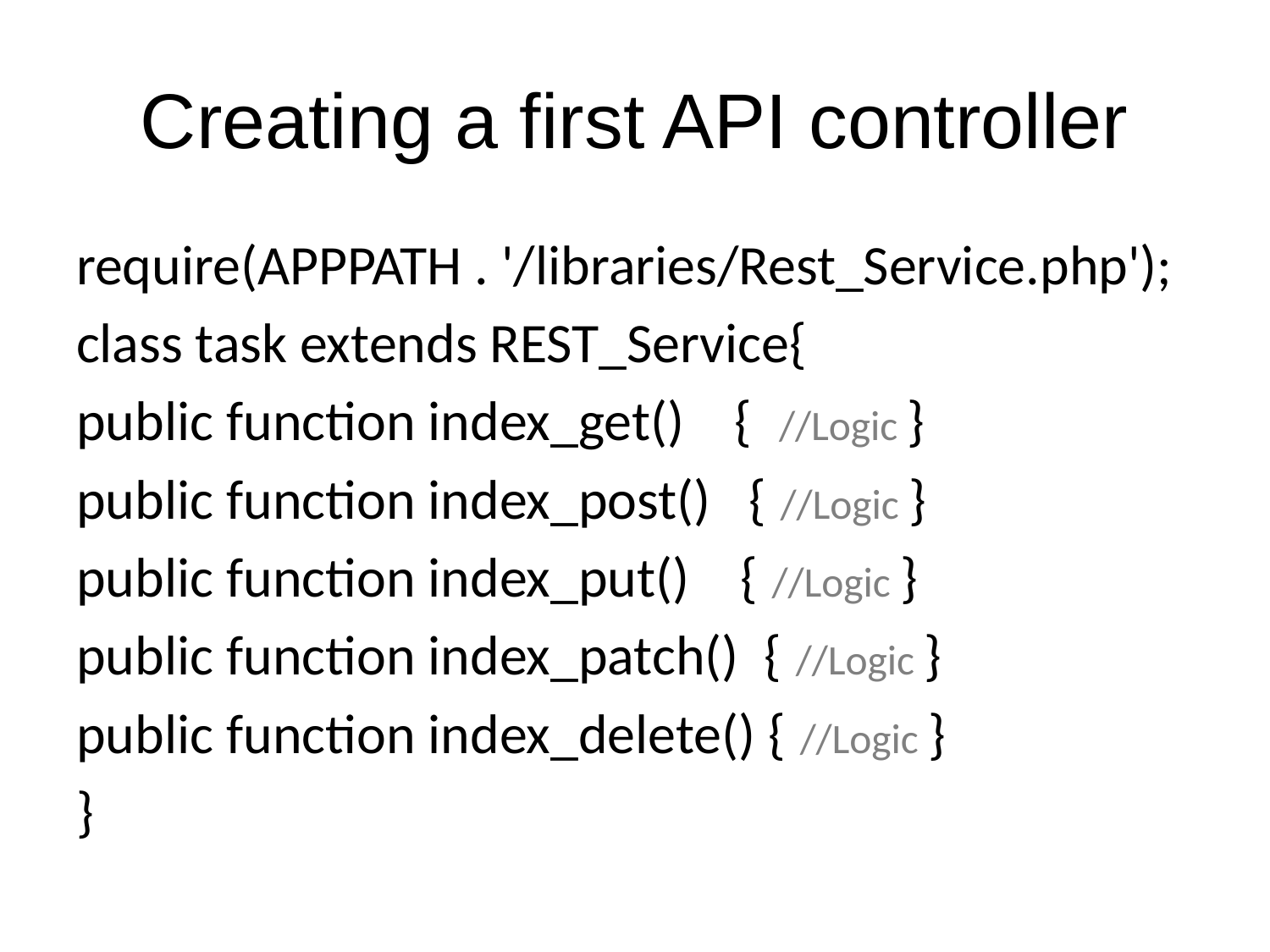

# Creating a first API controller
require(APPPATH . '/libraries/Rest_Service.php');
class task extends REST_Service{
public function index_get()    {  //Logic }
public function index_post()   { //Logic }
public function index_put()    { //Logic }
public function index_patch()  { //Logic }
public function index_delete() { //Logic }
}